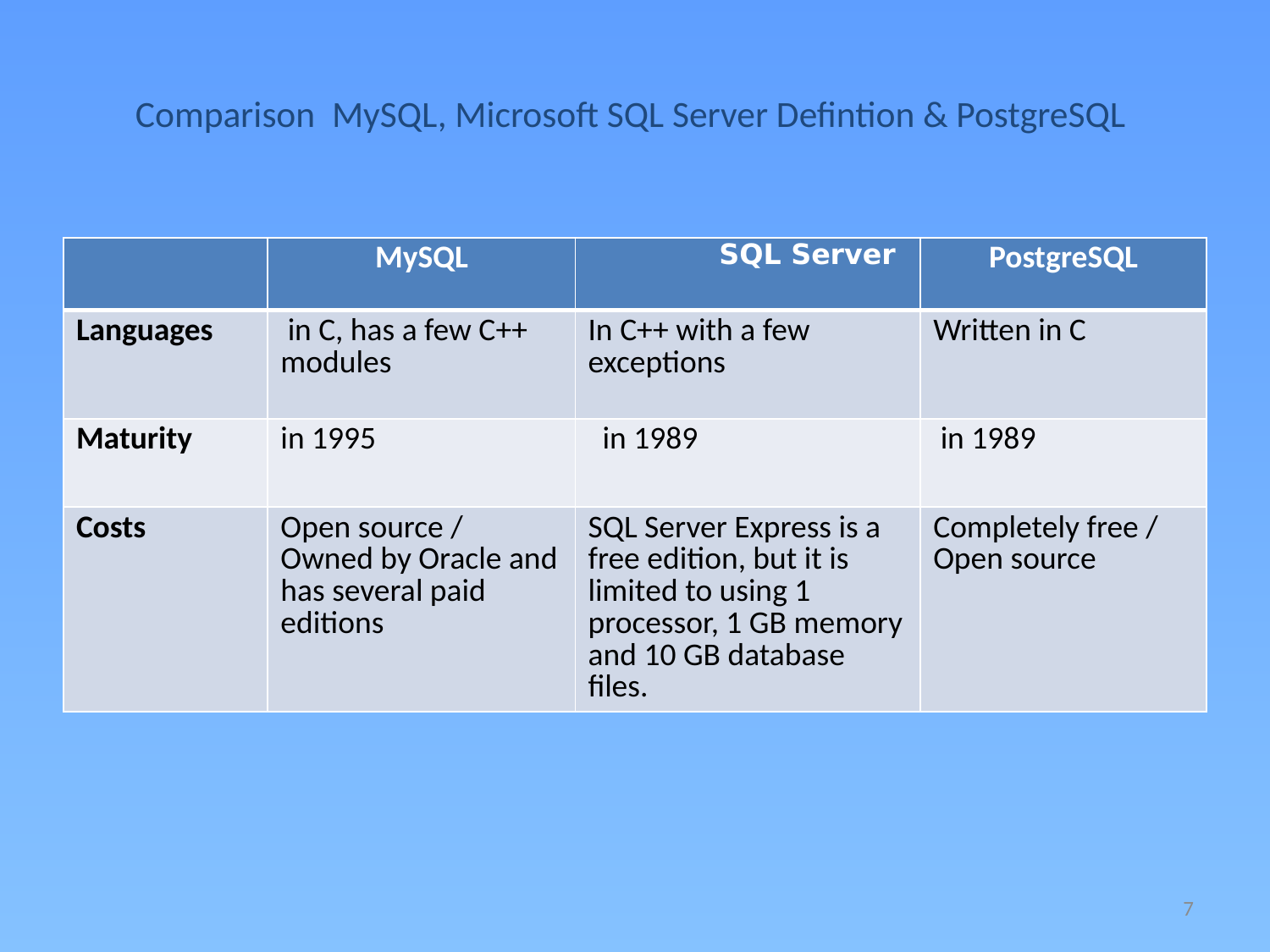

# Comparison  MySQL, Microsoft SQL Server Defintion & PostgreSQL
|  | MySQL | SQL Server | PostgreSQL |
| --- | --- | --- | --- |
| Languages | in C, has a few C++ modules | In C++ with a few exceptions | Written in C |
| Maturity | in 1995 | in 1989 | in 1989 |
| Costs | Open source / Owned by Oracle and has several paid editions | SQL Server Express is a free edition, but it is limited to using 1 processor, 1 GB memory and 10 GB database files. | Completely free / Open source |
7